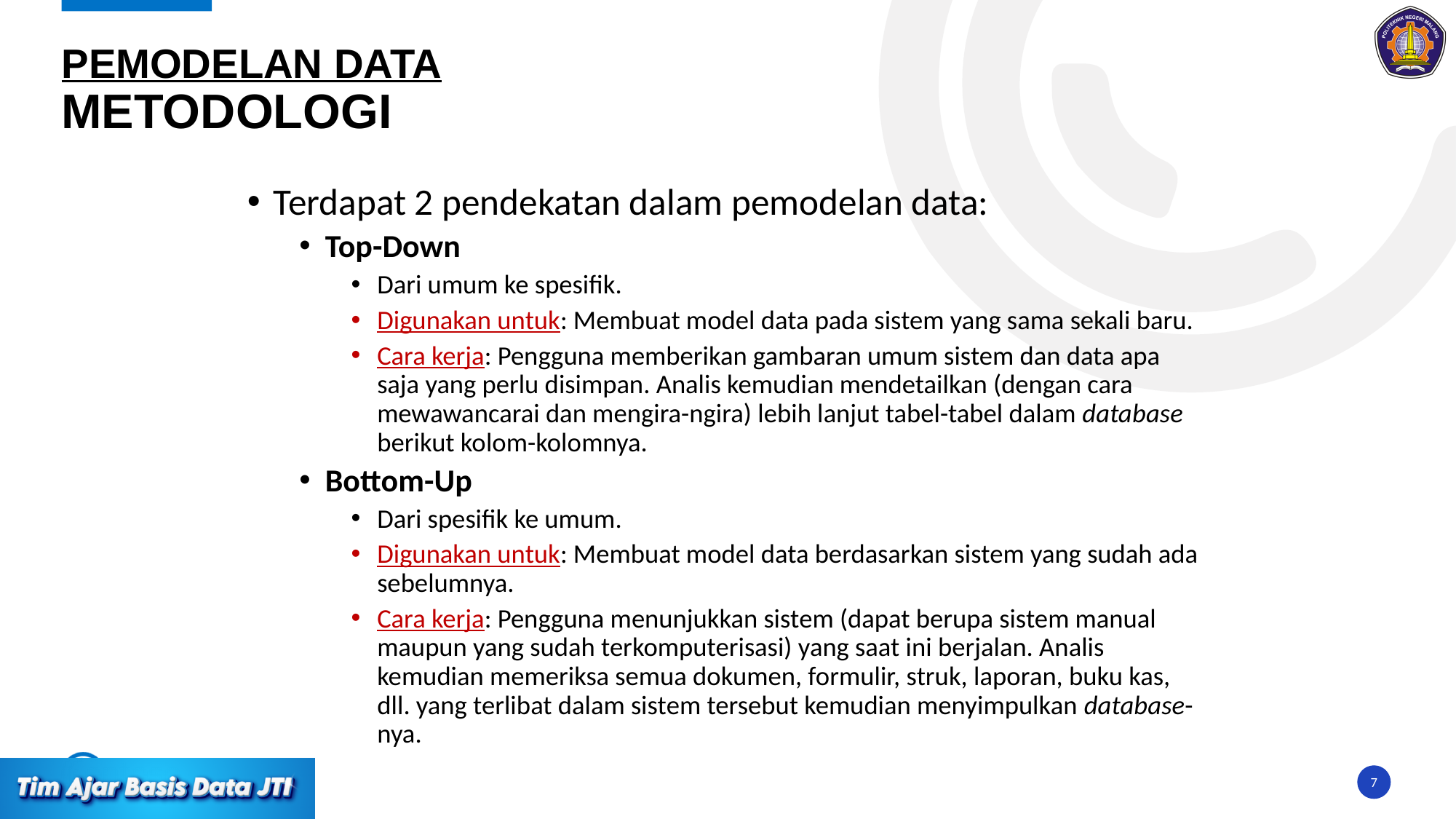

# Pemodelan Data METODOLOGI
Terdapat 2 pendekatan dalam pemodelan data:
Top-Down
Dari umum ke spesifik.
Digunakan untuk: Membuat model data pada sistem yang sama sekali baru.
Cara kerja: Pengguna memberikan gambaran umum sistem dan data apa saja yang perlu disimpan. Analis kemudian mendetailkan (dengan cara mewawancarai dan mengira-ngira) lebih lanjut tabel-tabel dalam database berikut kolom-kolomnya.
Bottom-Up
Dari spesifik ke umum.
Digunakan untuk: Membuat model data berdasarkan sistem yang sudah ada sebelumnya.
Cara kerja: Pengguna menunjukkan sistem (dapat berupa sistem manual maupun yang sudah terkomputerisasi) yang saat ini berjalan. Analis kemudian memeriksa semua dokumen, formulir, struk, laporan, buku kas, dll. yang terlibat dalam sistem tersebut kemudian menyimpulkan database-nya.
7